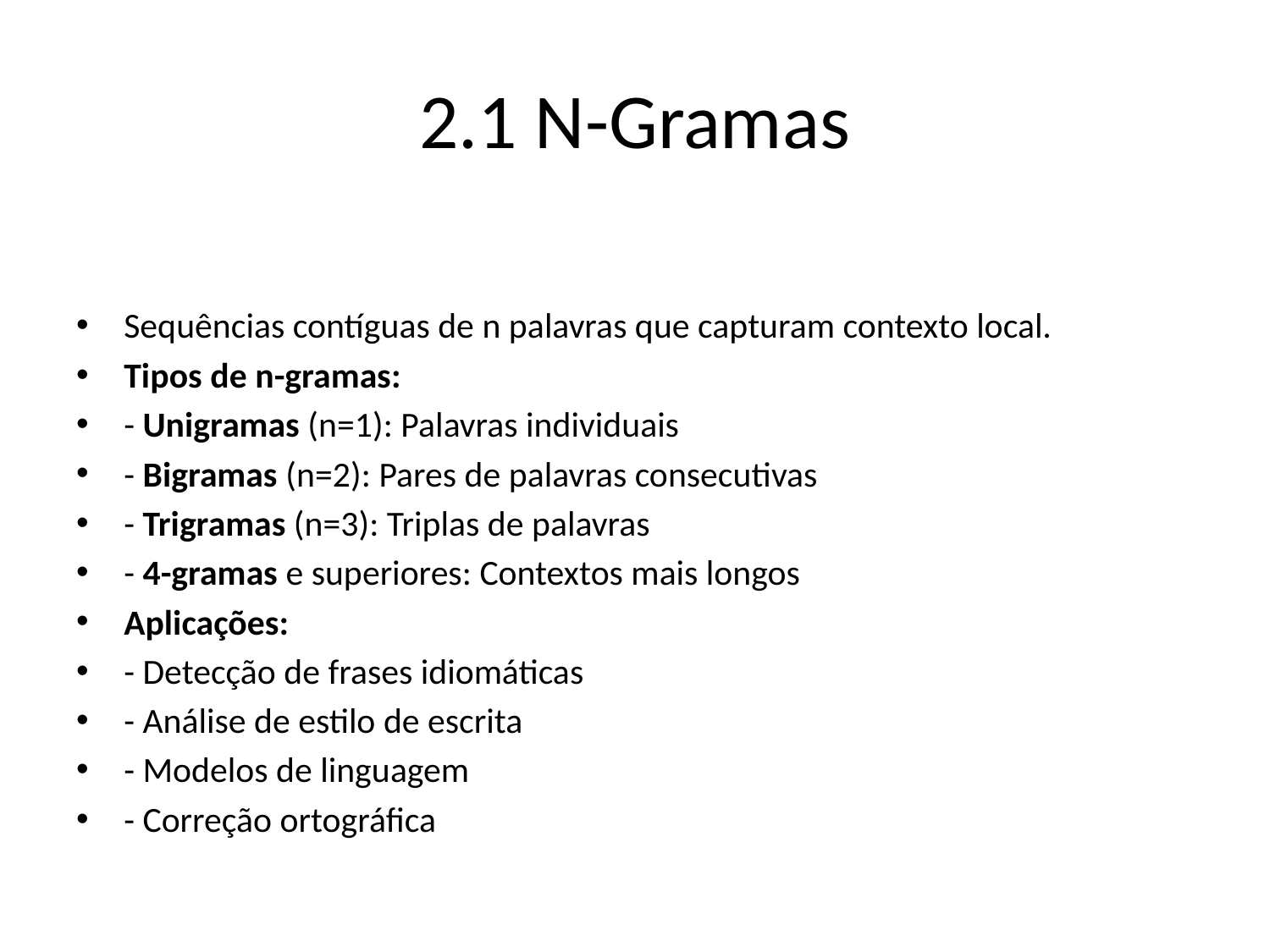

# 2.1 N-Gramas

Sequências contíguas de n palavras que capturam contexto local.
Tipos de n-gramas:
- Unigramas (n=1): Palavras individuais
- Bigramas (n=2): Pares de palavras consecutivas
- Trigramas (n=3): Triplas de palavras
- 4-gramas e superiores: Contextos mais longos
Aplicações:
- Detecção de frases idiomáticas
- Análise de estilo de escrita
- Modelos de linguagem
- Correção ortográfica